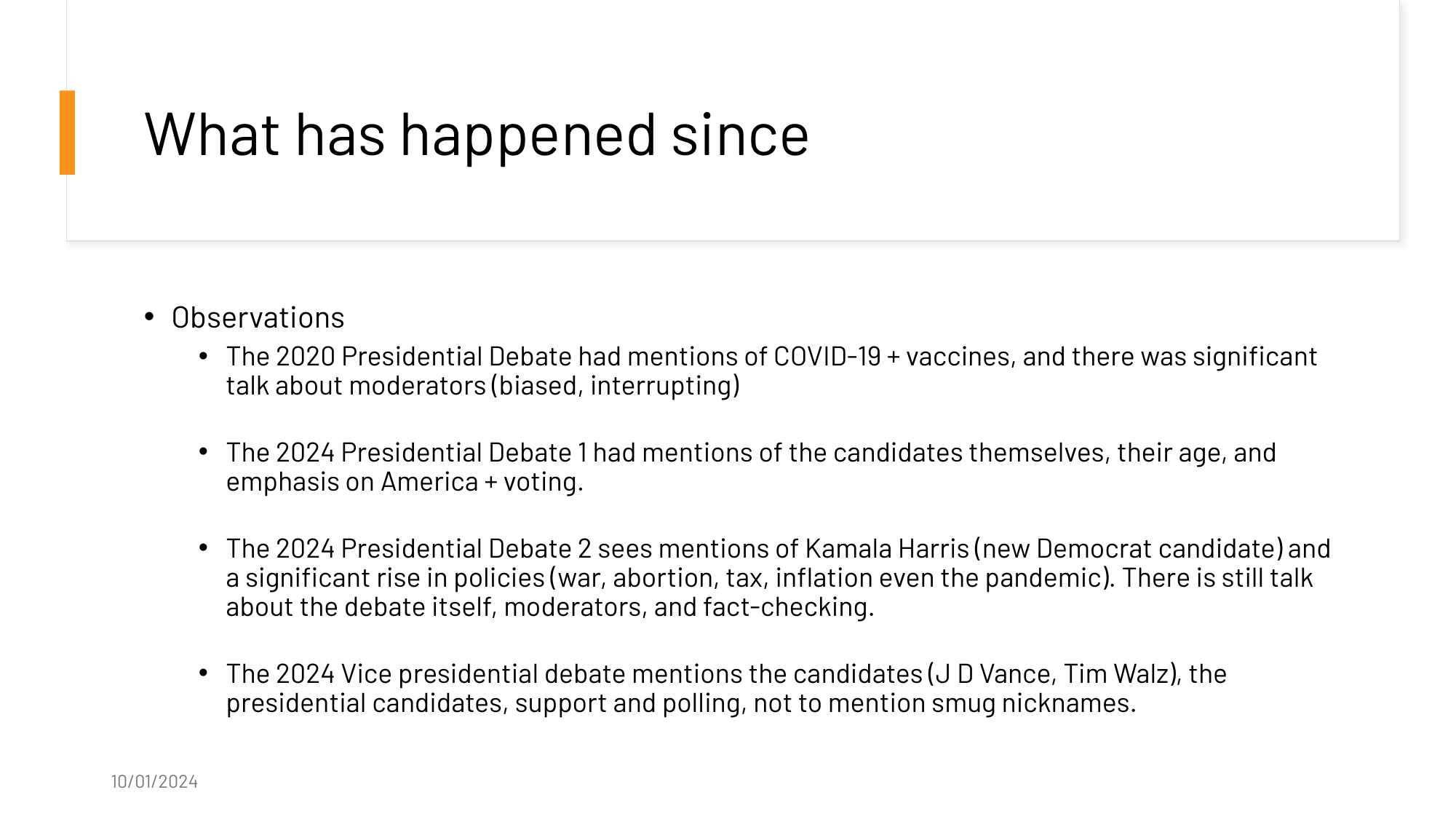

# What has happened since

Observations
The 2020 Presidential Debate had mentions of COVID-19 + vaccines, and there was significant talk about moderators (biased, interrupting)
The 2024 Presidential Debate 1 had mentions of the candidates themselves, their age, and emphasis on America + voting.
The 2024 Presidential Debate 2 sees mentions of Kamala Harris (new Democrat candidate) and a significant rise in policies (war, abortion, tax, inflation even the pandemic). There is still talk about the debate itself, moderators, and fact-checking.
The 2024 Vice presidential debate mentions the candidates (J D Vance, Tim Walz), the presidential candidates, support and polling, not to mention smug nicknames.
10/01/2024